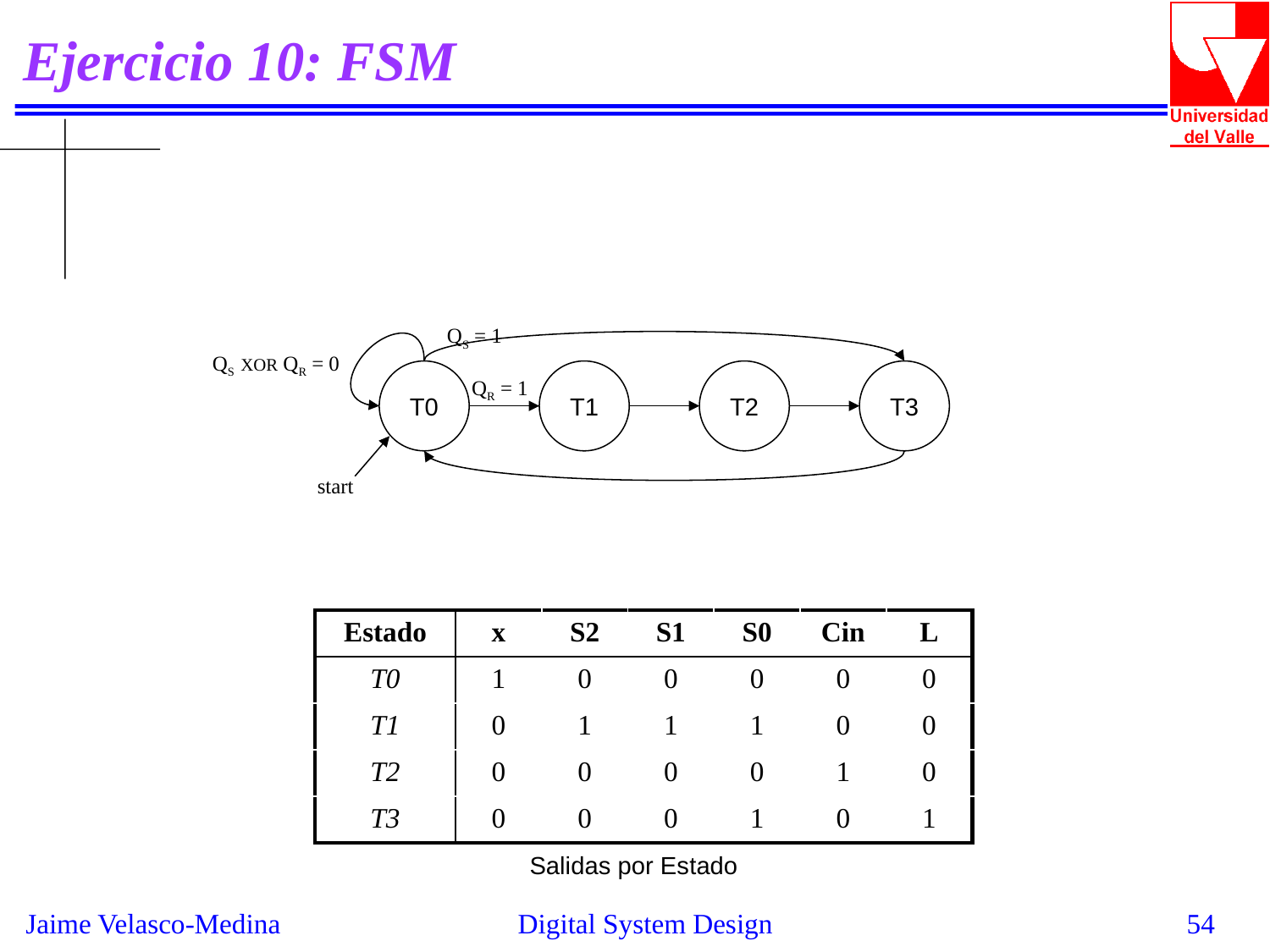

# Ejercicio 10: FSM
QS = 1
QS  XOR QR = 0
T0
T1
T2
T3
QR = 1

start
| Estado | x | S2 | S1 | S0 | Cin | L |
| --- | --- | --- | --- | --- | --- | --- |
| T0 | 1 | 0 | 0 | 0 | 0 | 0 |
| T1 | 0 | 1 | 1 | 1 | 0 | 0 |
| T2 | 0 | 0 | 0 | 0 | 1 | 0 |
| T3 | 0 | 0 | 0 | 1 | 0 | 1 |
Salidas por Estado